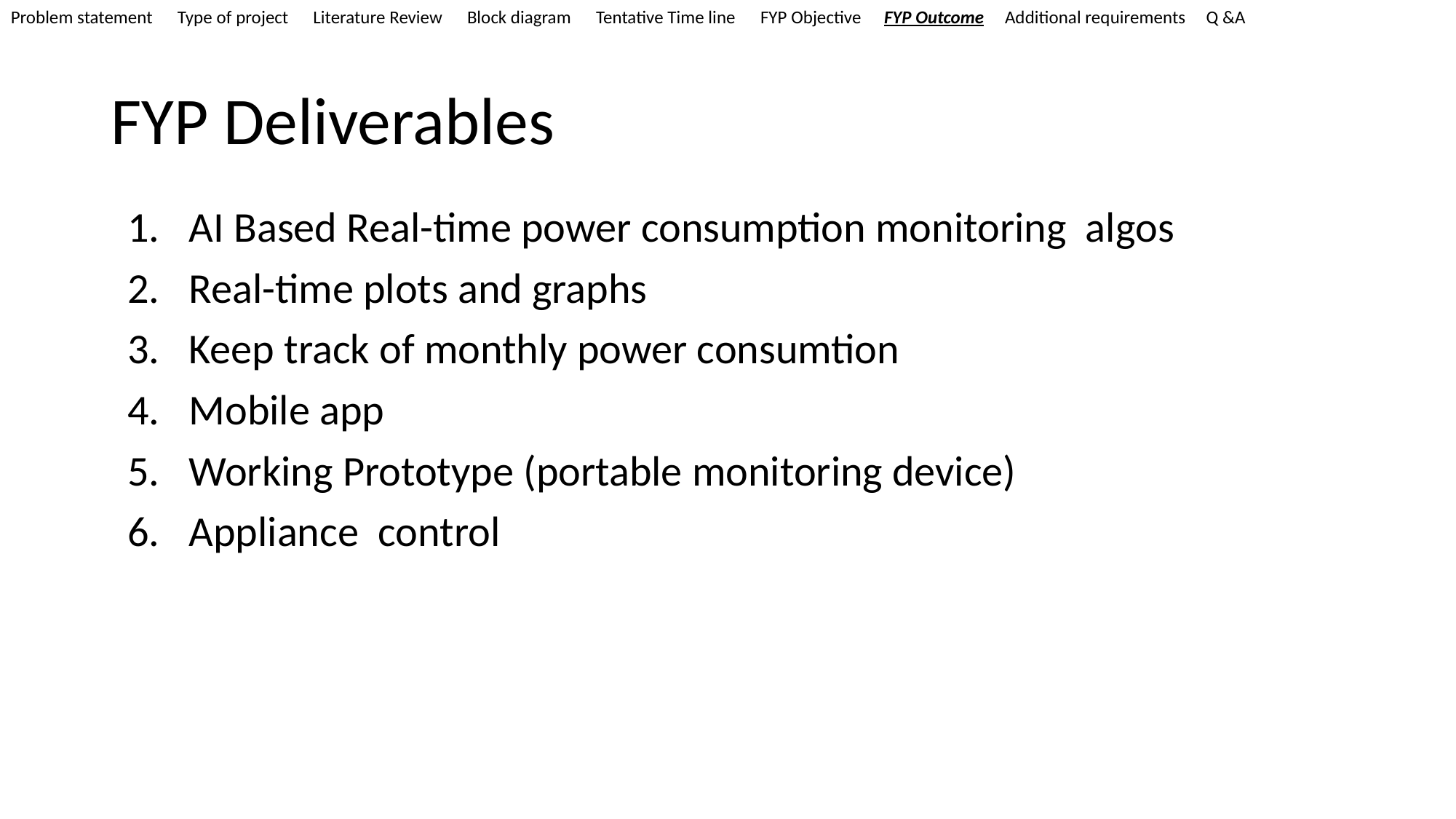

Problem statement      Type of project      Literature Review      Block diagram      Tentative Time line      FYP Objective     FYP Outcome     Additional requirements     Q &A

# FYP Deliverables
AI Based Real-time power consumption monitoring  algos
Real-time plots and graphs
Keep track of monthly power consumtion
Mobile app
Working Prototype (portable monitoring device)
Appliance  control